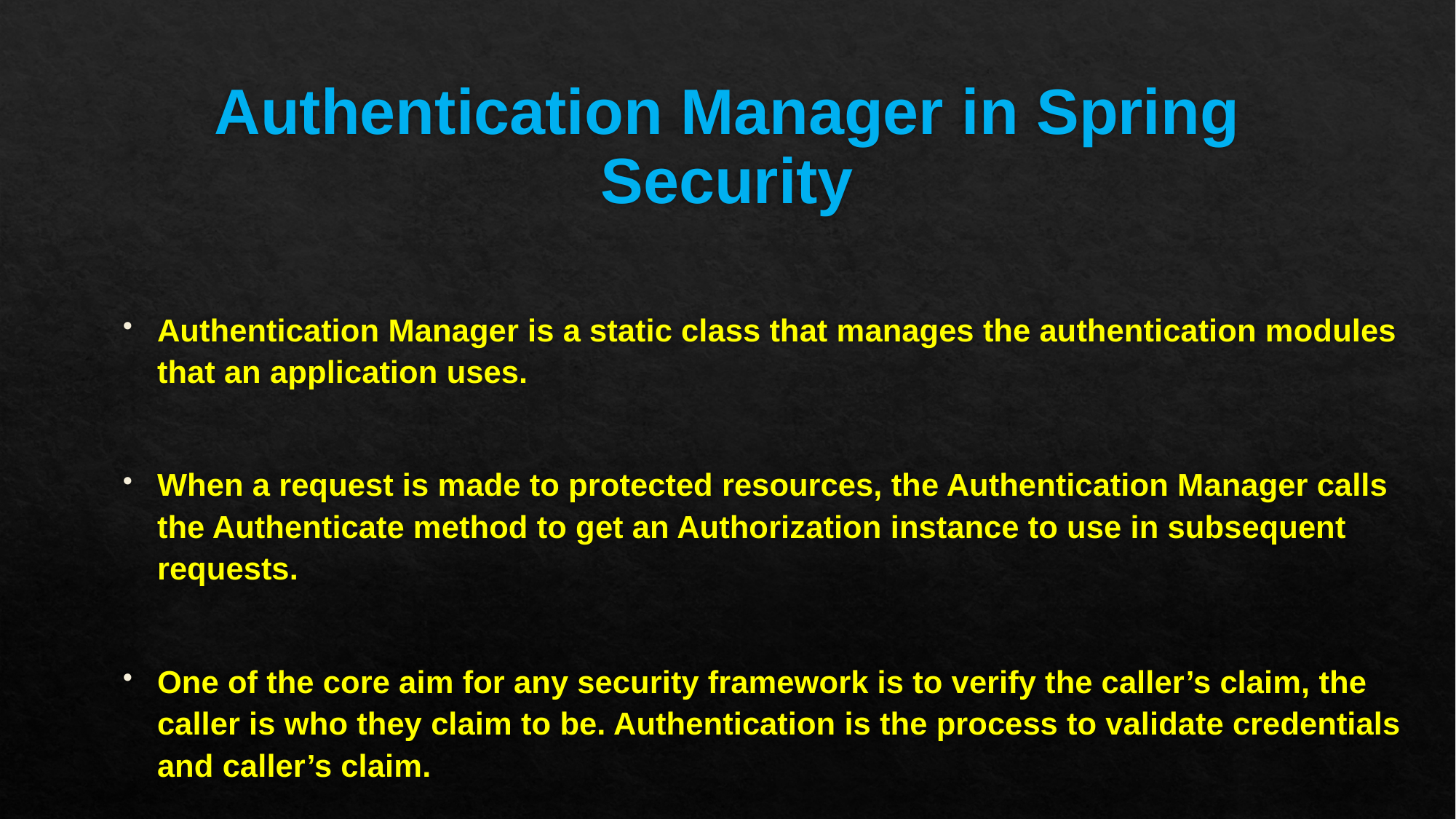

# Authentication Manager in Spring Security

Authentication Manager is a static class that manages the authentication modules that an application uses.

When a request is made to protected resources, the Authentication Manager calls the Authenticate method to get an Authorization instance to use in subsequent requests.

One of the core aim for any security framework is to verify the caller’s claim, the caller is who they claim to be. Authentication is the process to validate credentials and caller’s claim.